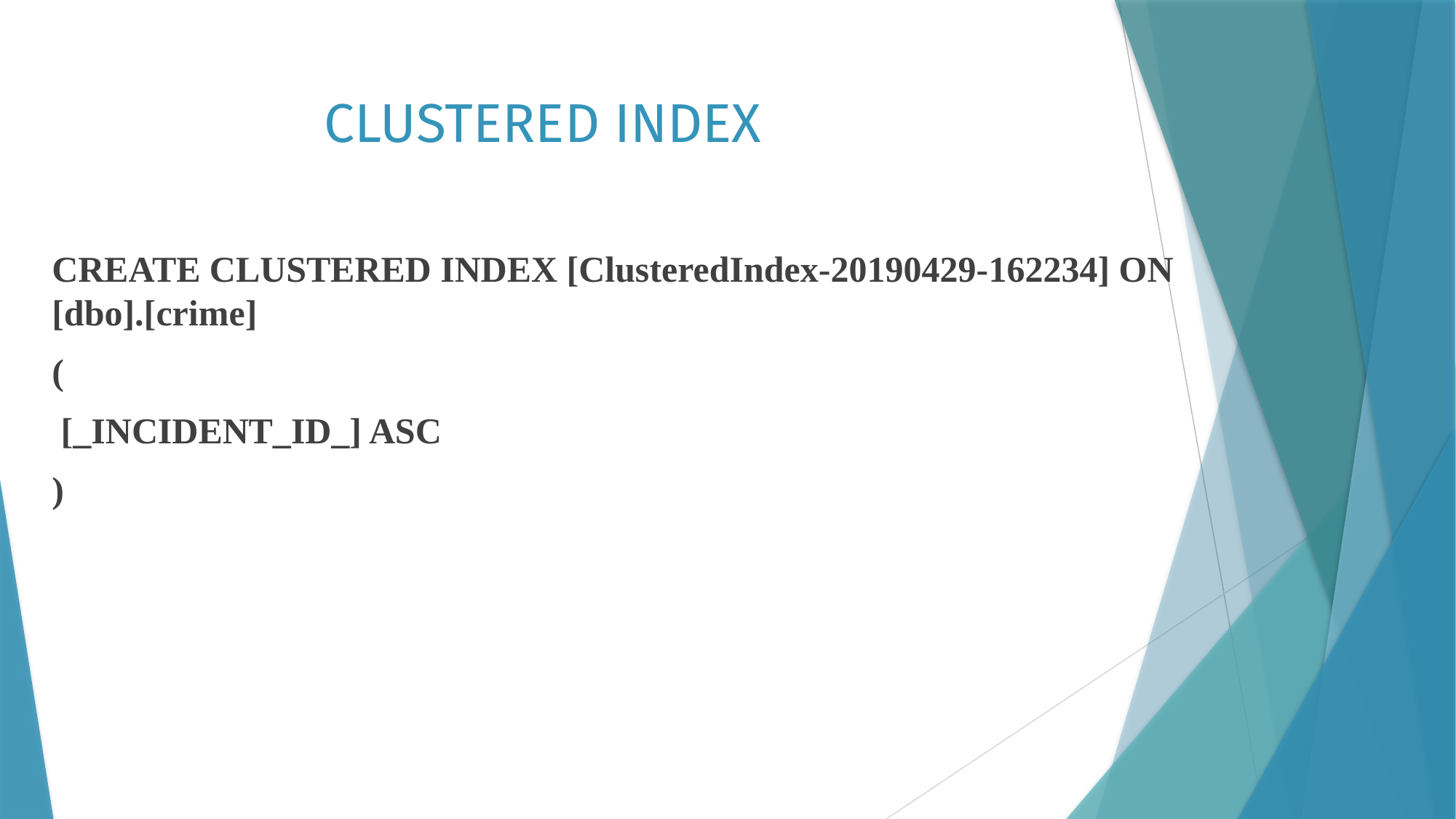

# CLUSTERED INDEX
CREATE CLUSTERED INDEX [ClusteredIndex-20190429-162234] ON [dbo].[crime]
(
 [_INCIDENT_ID_] ASC
)